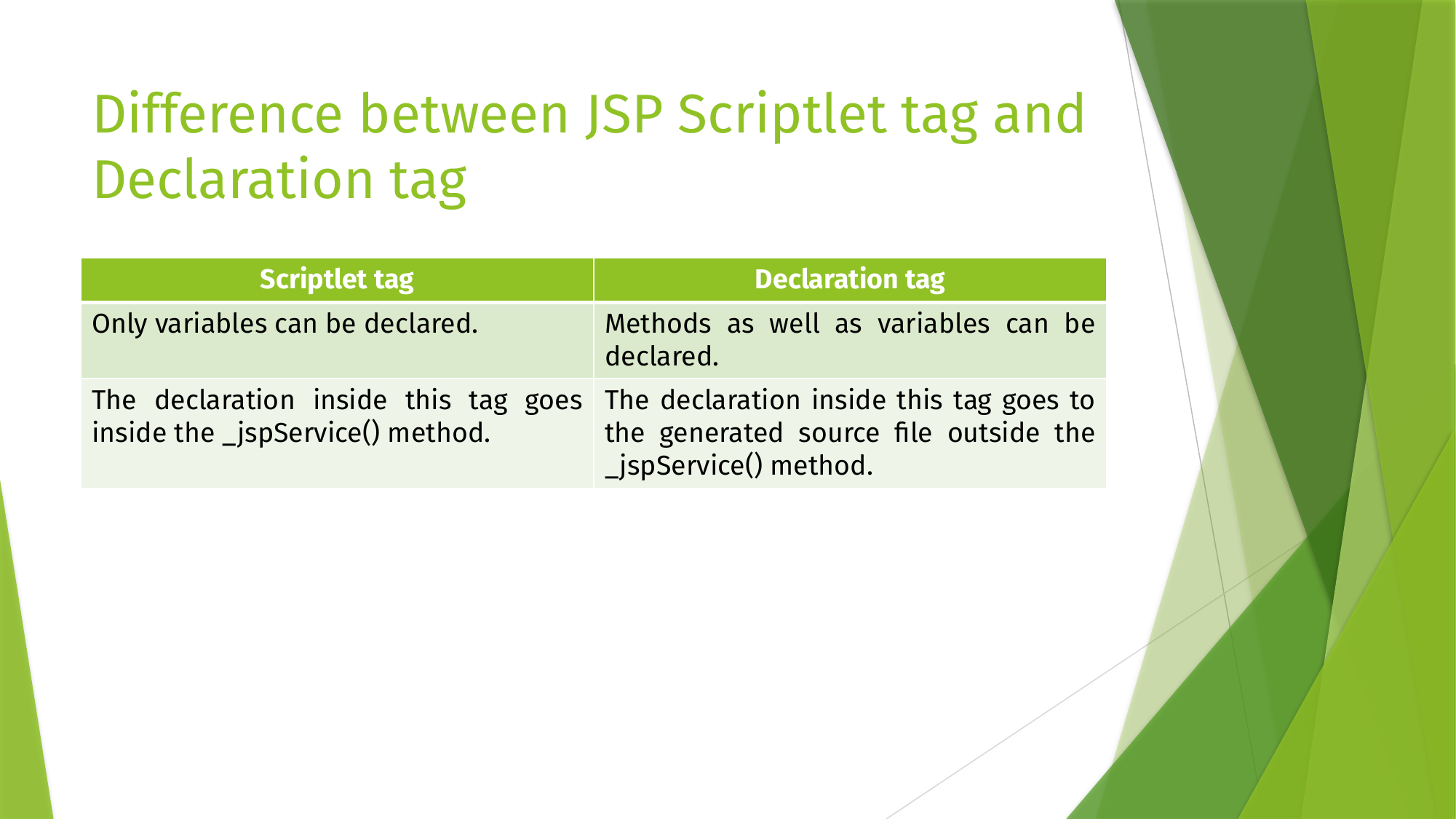

# Difference between JSP Scriptlet tag and Declaration tag
| Scriptlet tag | Declaration tag |
| --- | --- |
| Only variables can be declared. | Methods as well as variables can be declared. |
| The declaration inside this tag goes inside the \_jspService() method. | The declaration inside this tag goes to the generated source file outside the \_jspService() method. |